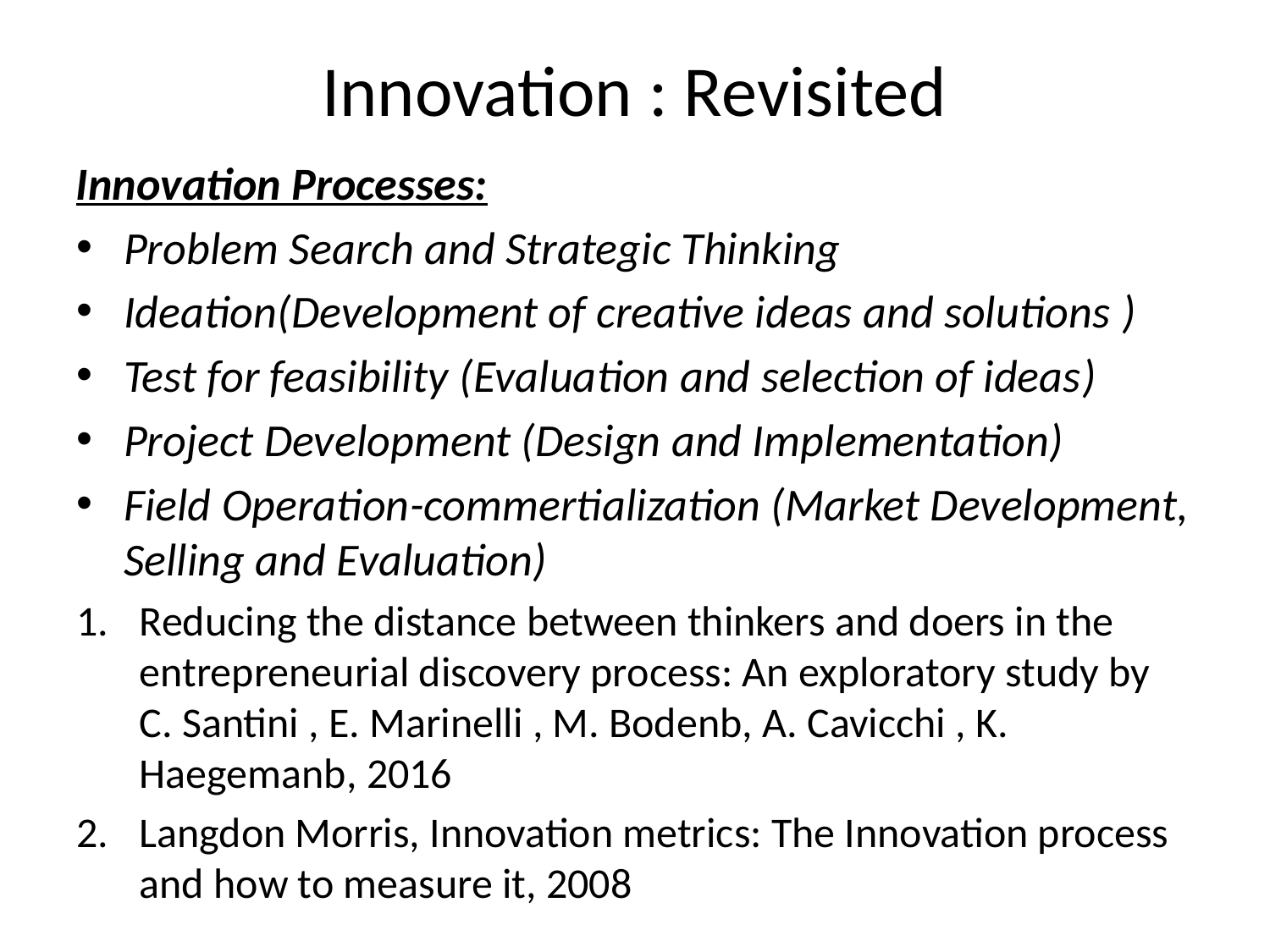

Innovation : Revisited
Innovation Processes:
Problem Search and Strategic Thinking
Ideation(Development of creative ideas and solutions )
Test for feasibility (Evaluation and selection of ideas)
Project Development (Design and Implementation)
Field Operation-commertialization (Market Development, Selling and Evaluation)
Reducing the distance between thinkers and doers in the entrepreneurial discovery process: An exploratory study by C. Santini , E. Marinelli , M. Bodenb, A. Cavicchi , K. Haegemanb, 2016
Langdon Morris, Innovation metrics: The Innovation process and how to measure it, 2008